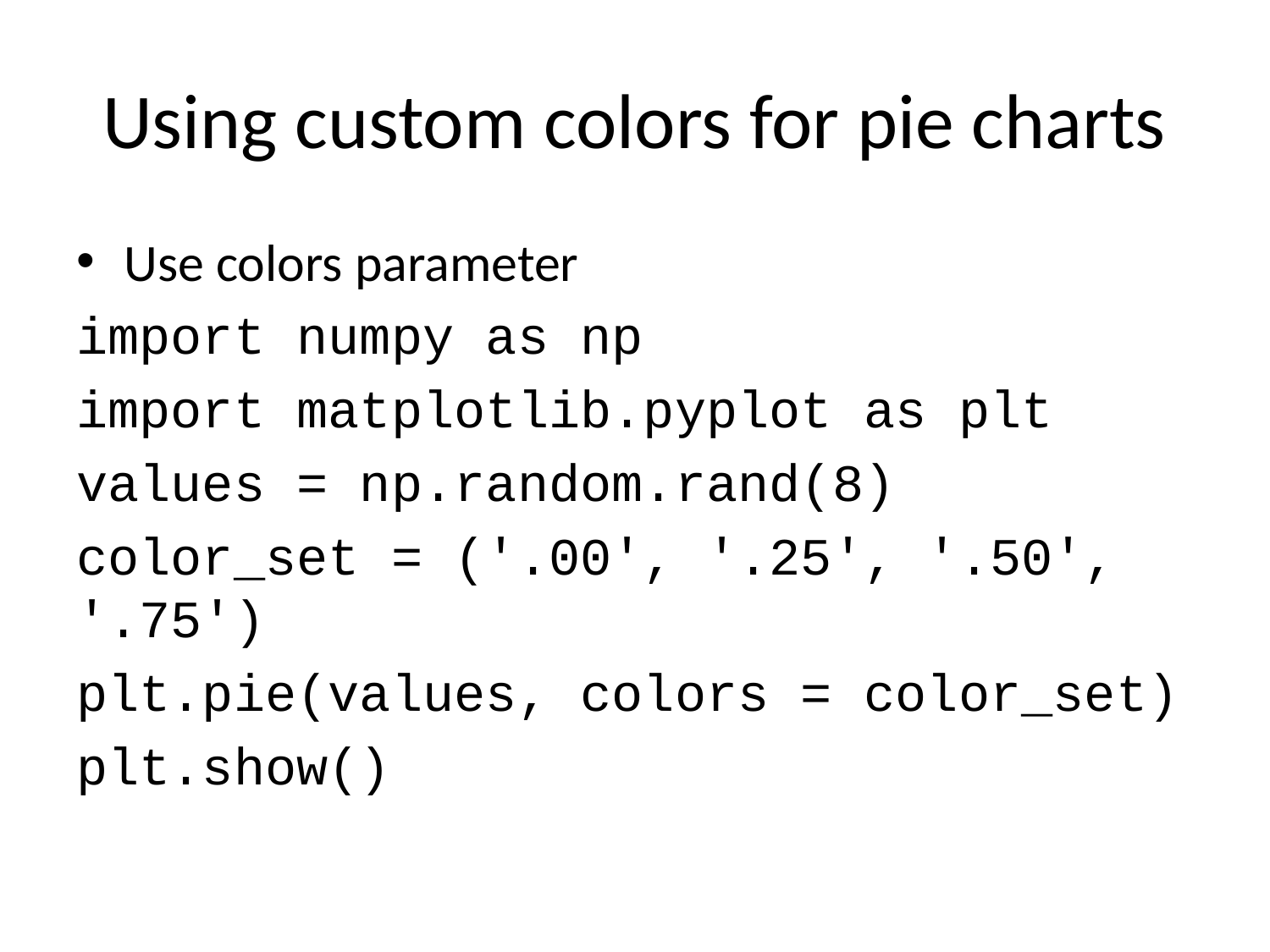

# Using custom colors for pie charts
Use colors parameter
import numpy as np
import matplotlib.pyplot as plt
values = np.random.rand(8)
color_set = ('.00', '.25', '.50', '.75')
plt.pie(values, colors = color_set)
plt.show()